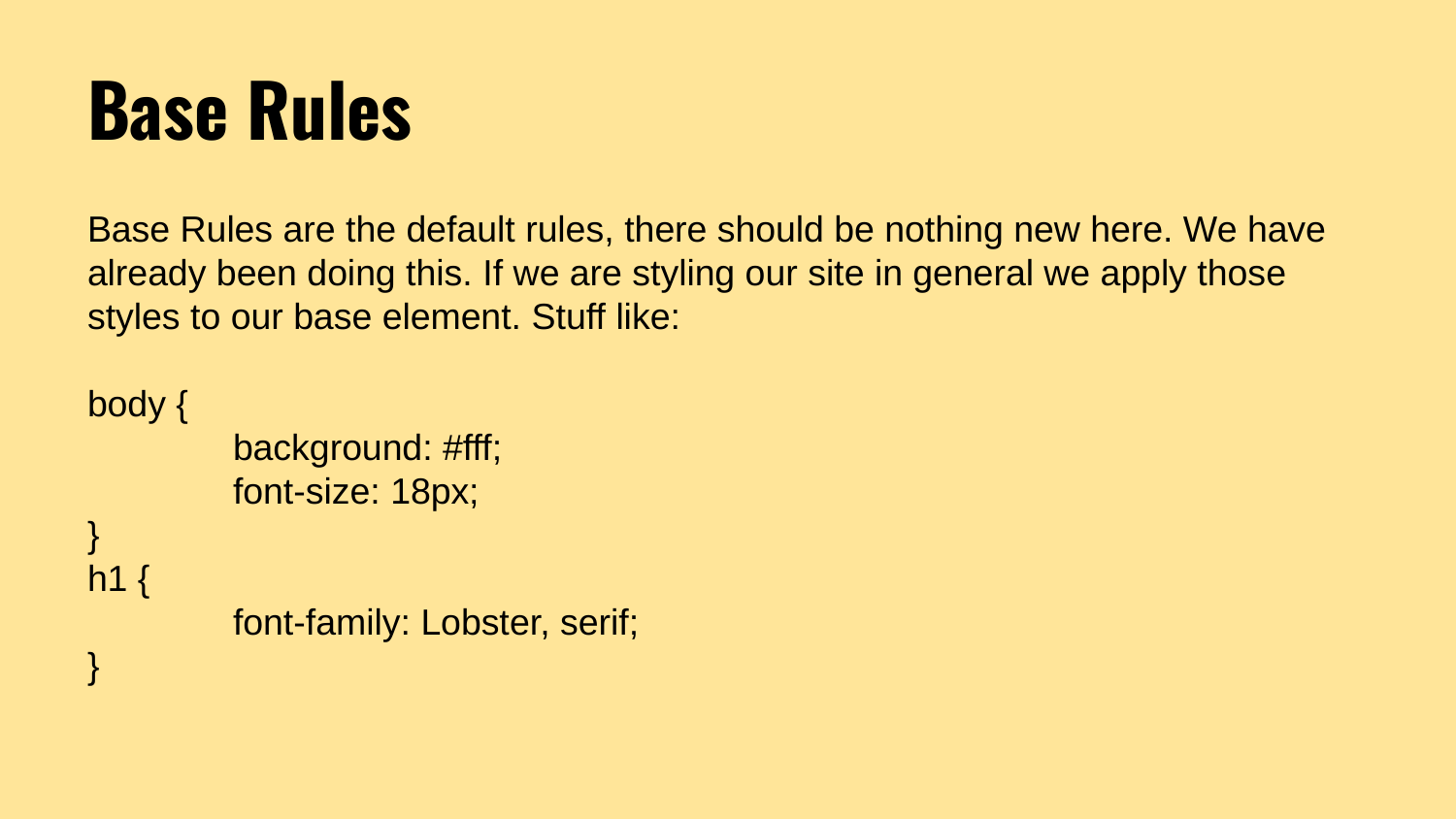

# Base Rules
Base Rules are the default rules, there should be nothing new here. We have already been doing this. If we are styling our site in general we apply those styles to our base element. Stuff like:

body {
	background: #fff;
	font-size: 18px;
}
h1 {
	font-family: Lobster, serif;
}